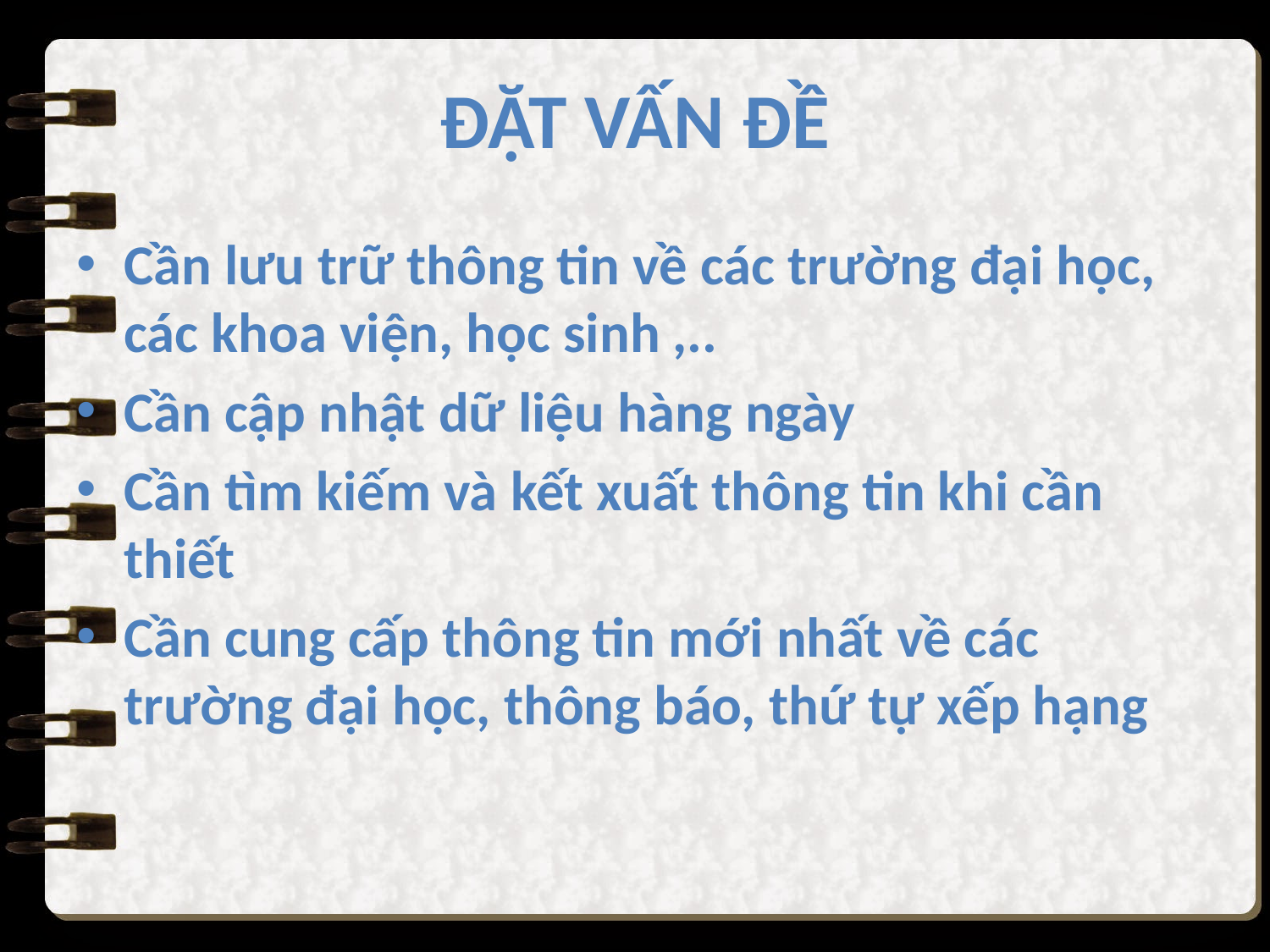

# ĐẶT VẤN ĐỀ
Cần lưu trữ thông tin về các trường đại học, các khoa viện, học sinh ,..
Cần cập nhật dữ liệu hàng ngày
Cần tìm kiếm và kết xuất thông tin khi cần thiết
Cần cung cấp thông tin mới nhất về các trường đại học, thông báo, thứ tự xếp hạng